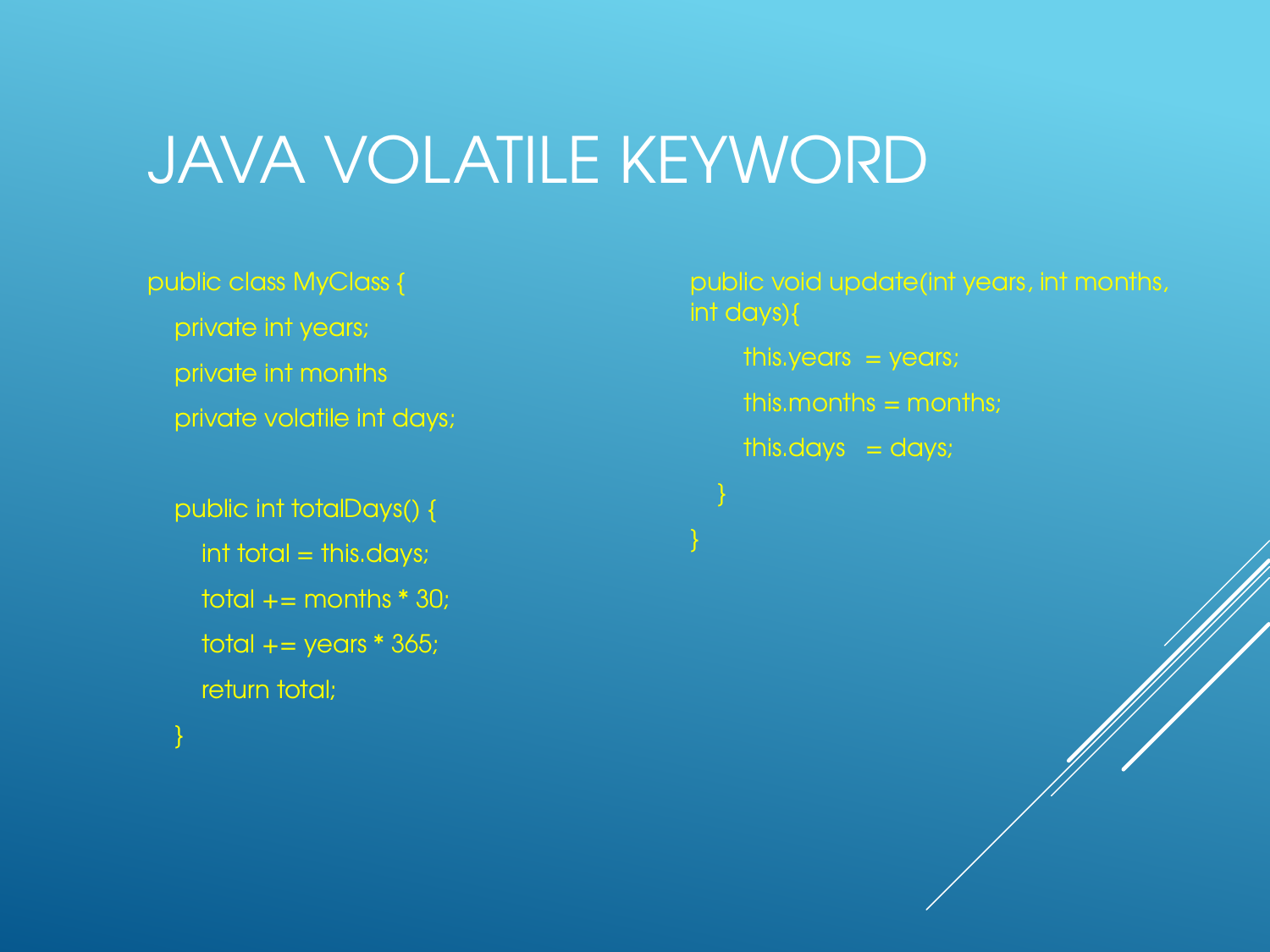

# Java Volatile Keyword
public class MyClass {
    private int years;
    private int months
    private volatile int days;

    public int totalDays() {
        int total = this.days;
        total += months * 30;
        total += years * 365;
        return total;
    }

public void update(int years, int months, int days){
        this.years  = years;
        this.months = months;
        this.days   = days;
    }
}